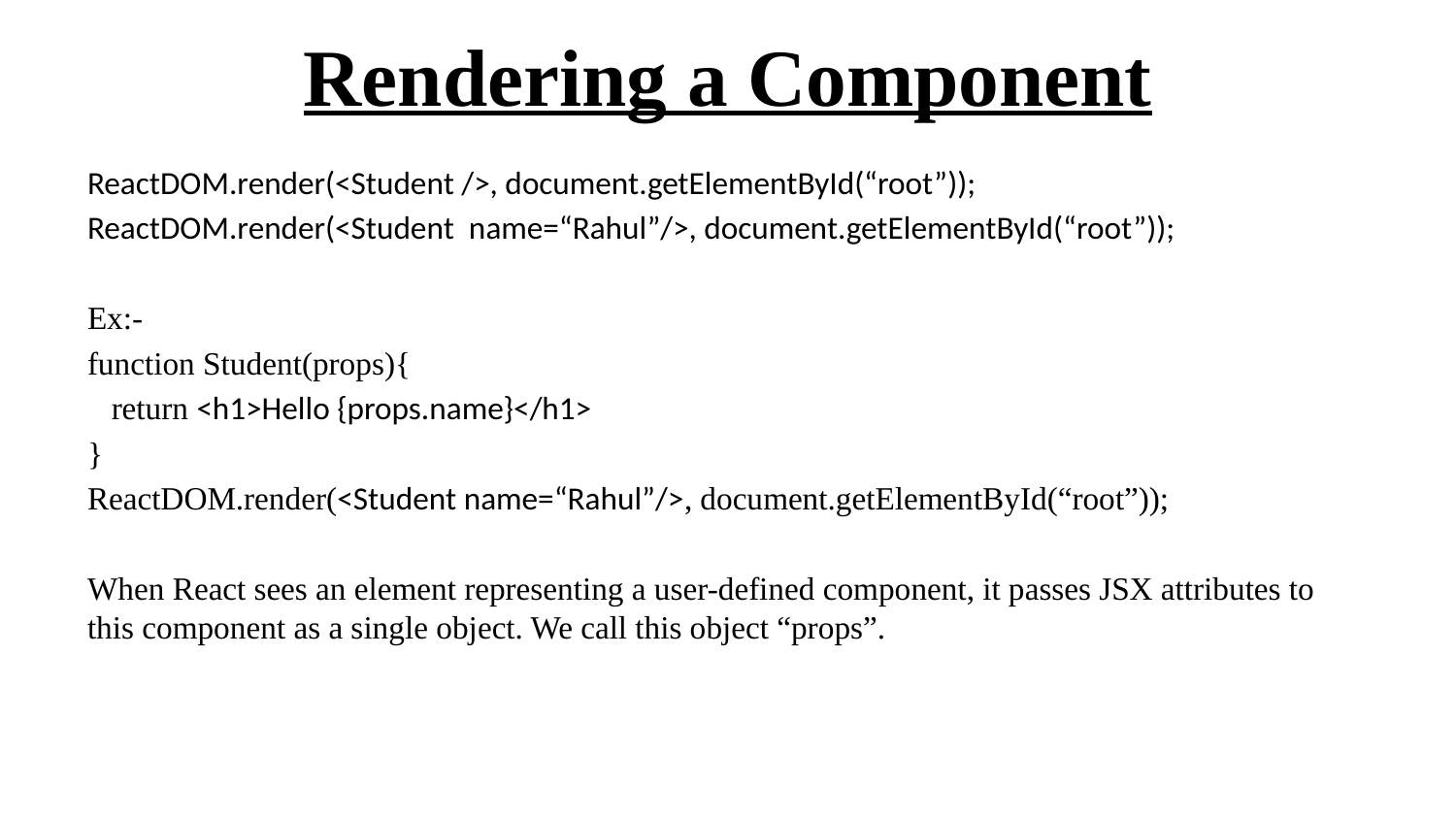

# Rendering a Component
ReactDOM.render(<Student />, document.getElementById(“root”));
ReactDOM.render(<Student  name=“Rahul”/>, document.getElementById(“root”));

Ex:-
function Student(props){
   return <h1>Hello {props.name}</h1>
}
ReactDOM.render(<Student name=“Rahul”/>, document.getElementById(“root”));

When React sees an element representing a user-defined component, it passes JSX attributes to this component as a single object. We call this object “props”.